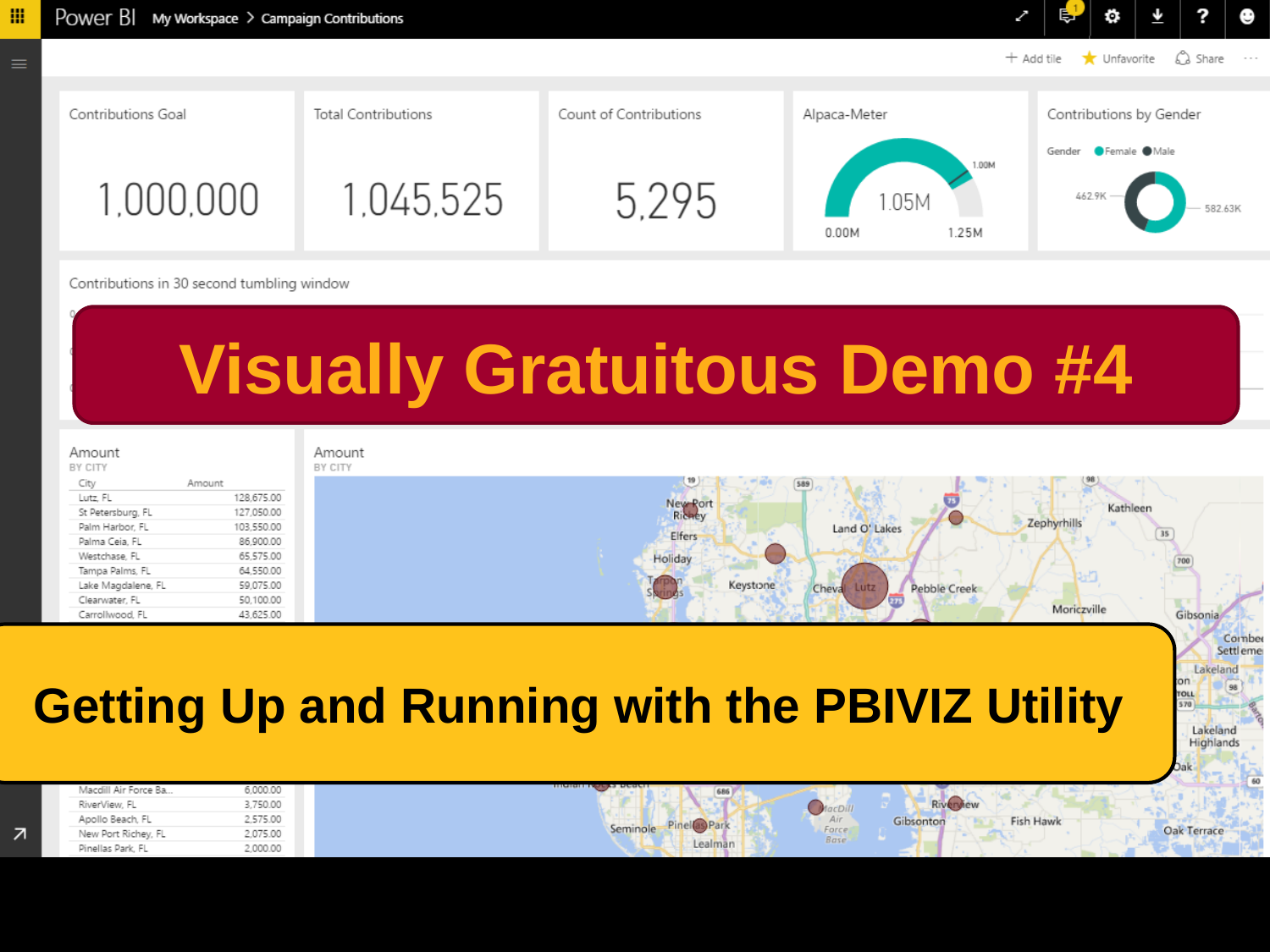

Visually Gratuitous Demo #4
# Getting Up and Running with the PBIVIZ Utility